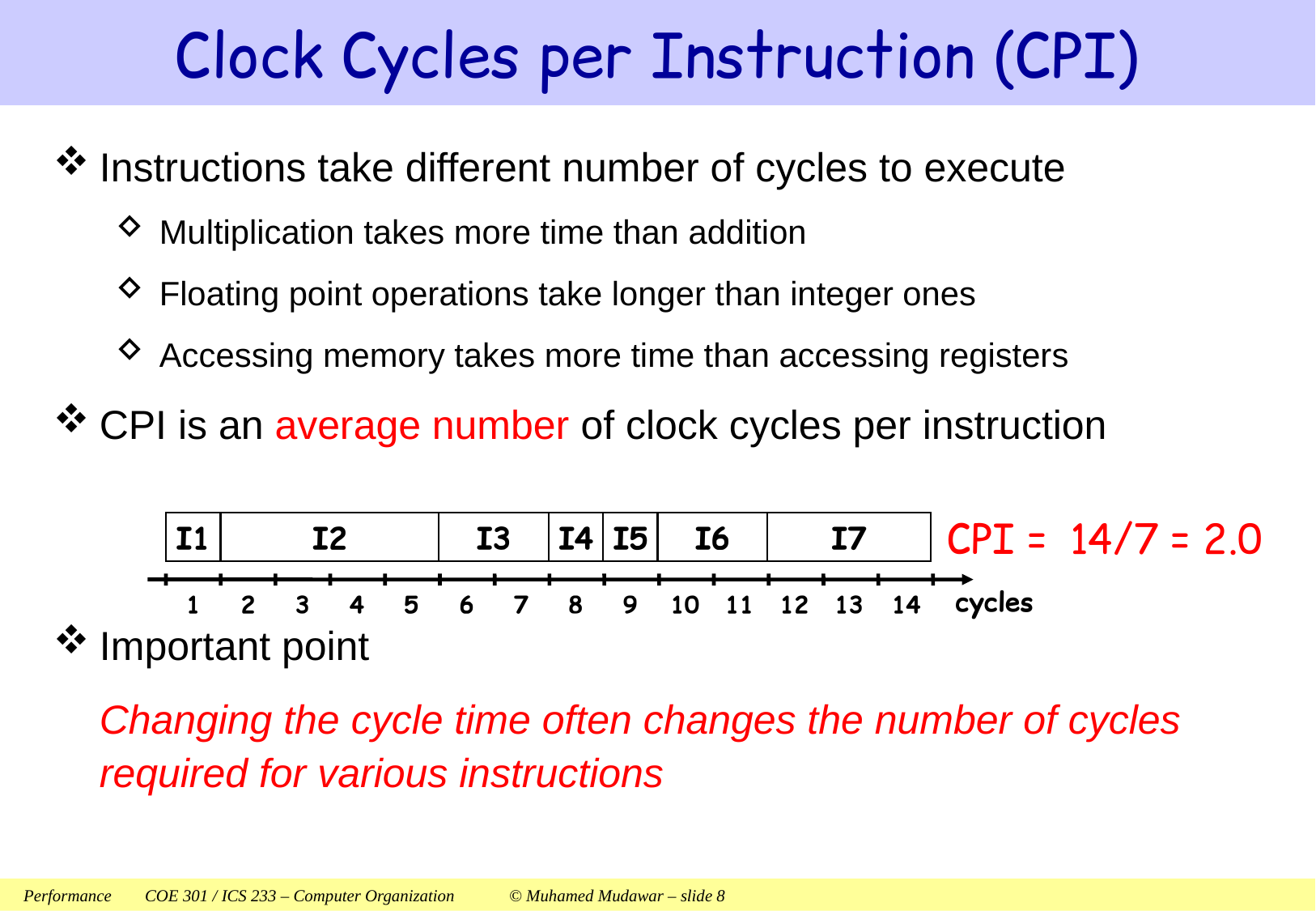

# Clock Cycles per Instruction (CPI)

Instructions take different number of cycles to execute
Multiplication takes more time than addition
Floating point operations take longer than integer ones
Accessing memory takes more time than accessing registers
CPI is an average number of clock cycles per instruction

Important point
	Changing the cycle time often changes the number of cycles required for various instructions
I1
I2
I3
I4
I5
I6
I7

cycles
1
2
3
4
5
6
7
8
9
10
11
12
13
14
CPI =
14/7 = 2.0